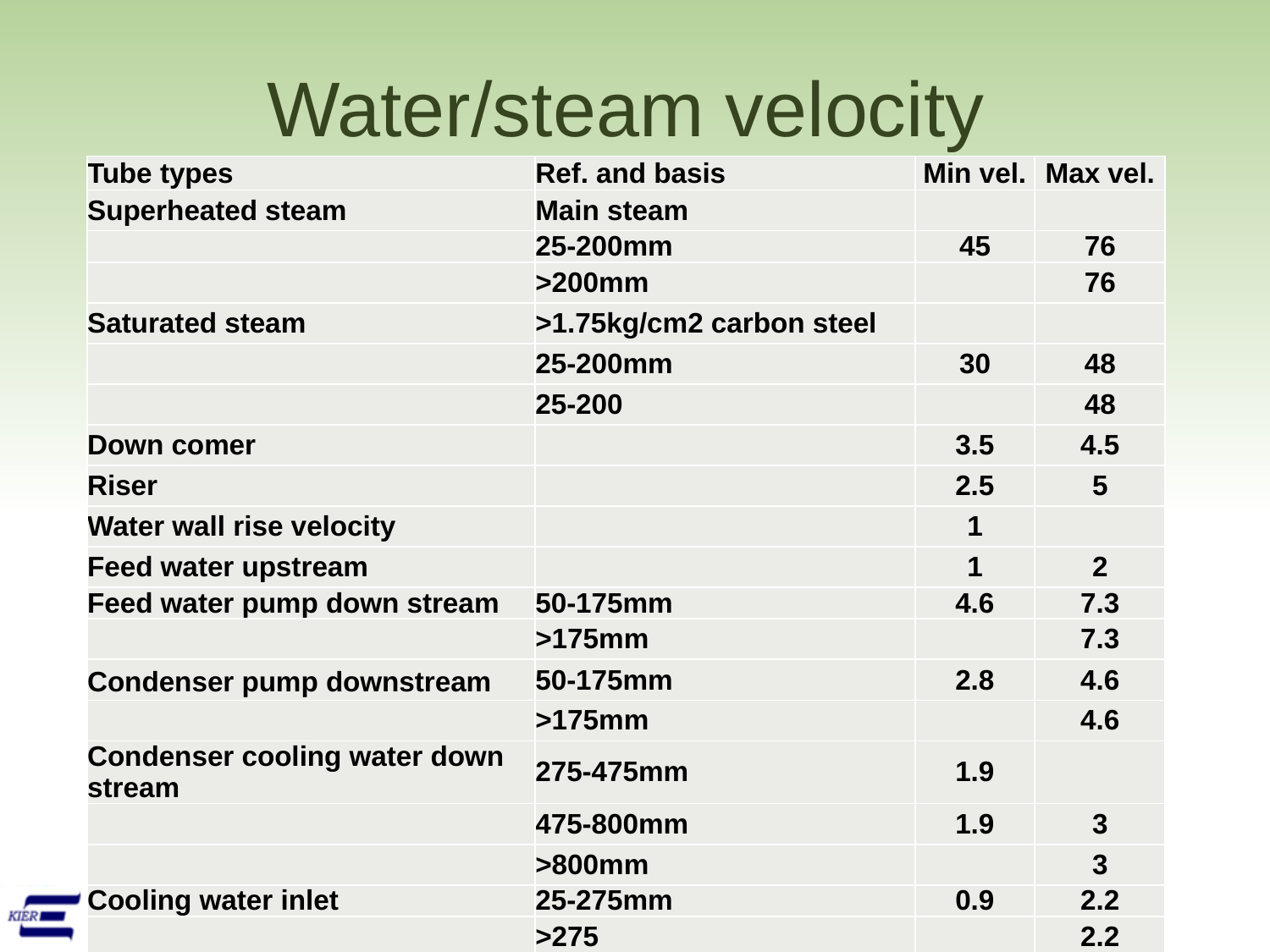

# Water/steam velocity
| Tube types | Ref. and basis | Min vel. | Max vel. |
| --- | --- | --- | --- |
| Superheated steam | Main steam |  |  |
|  | 25-200mm | 45 | 76 |
|  | >200mm |  | 76 |
| Saturated steam | >1.75kg/cm2 carbon steel |  |  |
|  | 25-200mm | 30 | 48 |
|  | 25-200 |  | 48 |
| Down comer |  | 3.5 | 4.5 |
| Riser |  | 2.5 | 5 |
| Water wall rise velocity |  | 1 |  |
| Feed water upstream |  | 1 | 2 |
| Feed water pump down stream | 50-175mm | 4.6 | 7.3 |
|  | >175mm |  | 7.3 |
| Condenser pump downstream | 50-175mm | 2.8 | 4.6 |
|  | >175mm |  | 4.6 |
| Condenser cooling water down stream | 275-475mm | 1.9 |  |
|  | 475-800mm | 1.9 | 3 |
|  | >800mm |  | 3 |
| Cooling water inlet | 25-275mm | 0.9 | 2.2 |
|  | >275 |  | 2.2 |
| Cooling water exit | 25-275mm | 1.2 | 3 |
|  | >275mm |  | 3 |